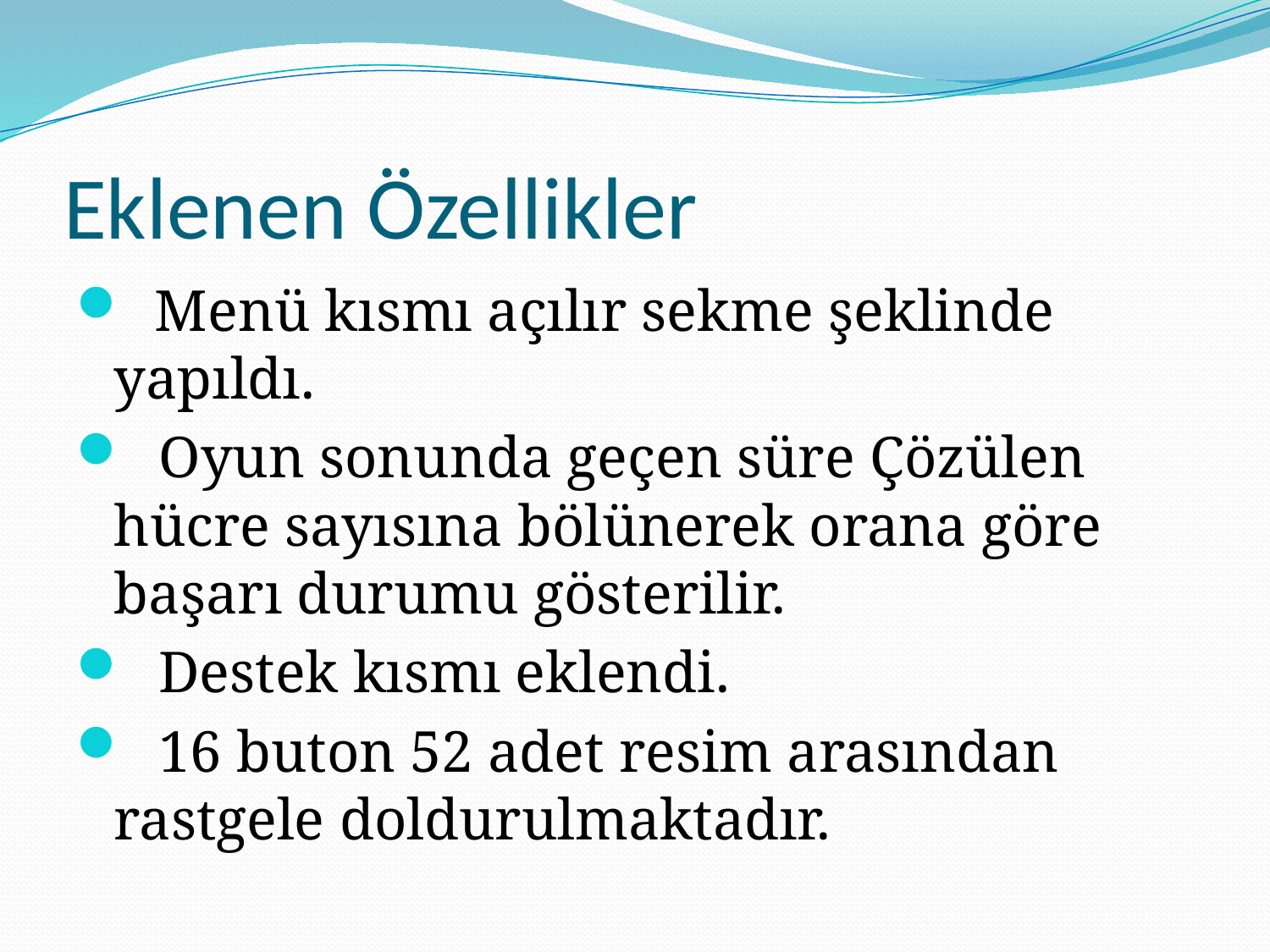

# Eklenen Özellikler
  Menü kısmı açılır sekme şeklinde yapıldı.
  Oyun sonunda geçen süre Çözülen hücre sayısına bölünerek orana göre başarı durumu gösterilir.
  Destek kısmı eklendi.
  16 buton 52 adet resim arasından rastgele doldurulmaktadır.